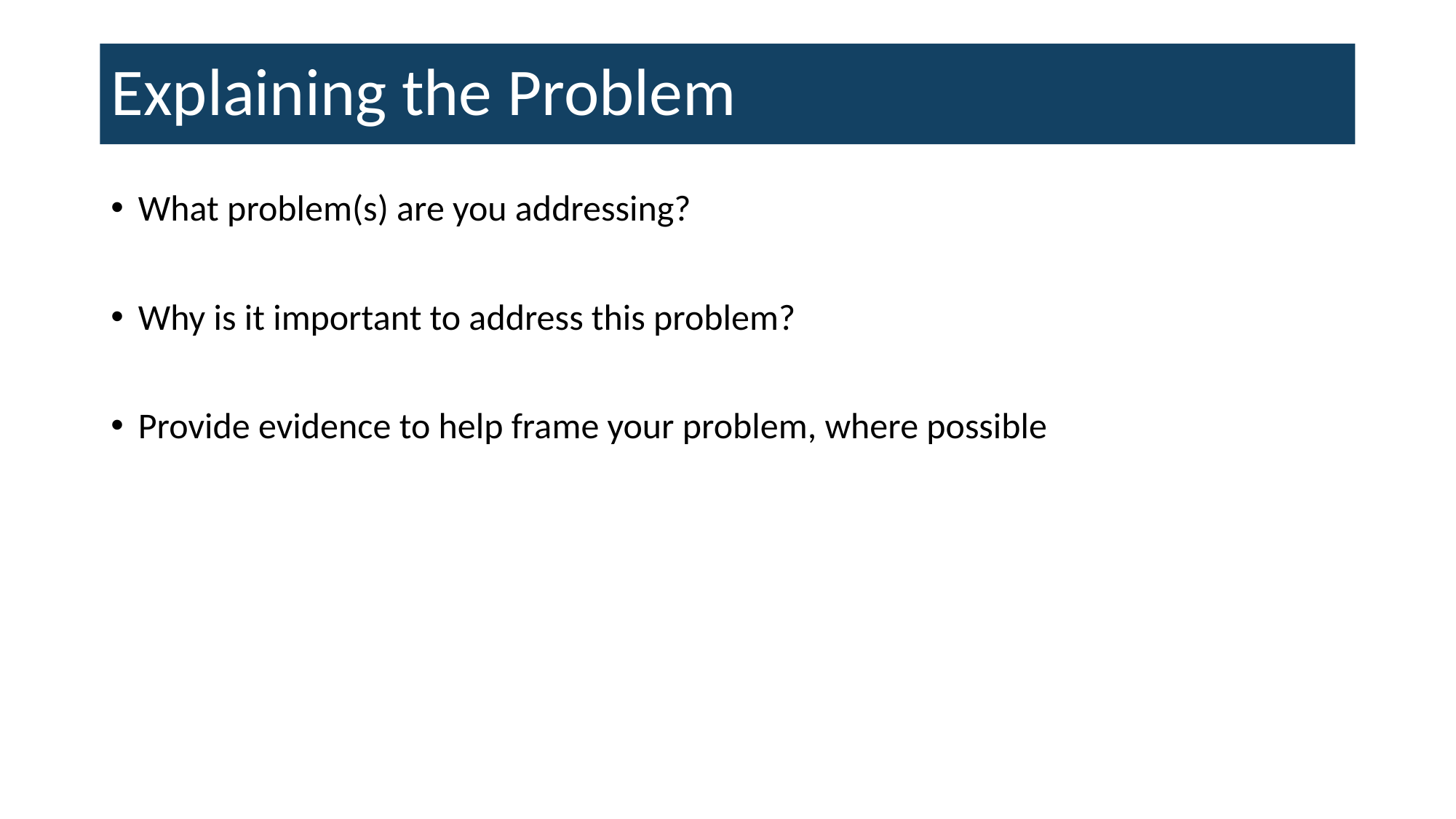

# Explaining the Problem
What problem(s) are you addressing?

Why is it important to address this problem?

Provide evidence to help frame your problem, where possible